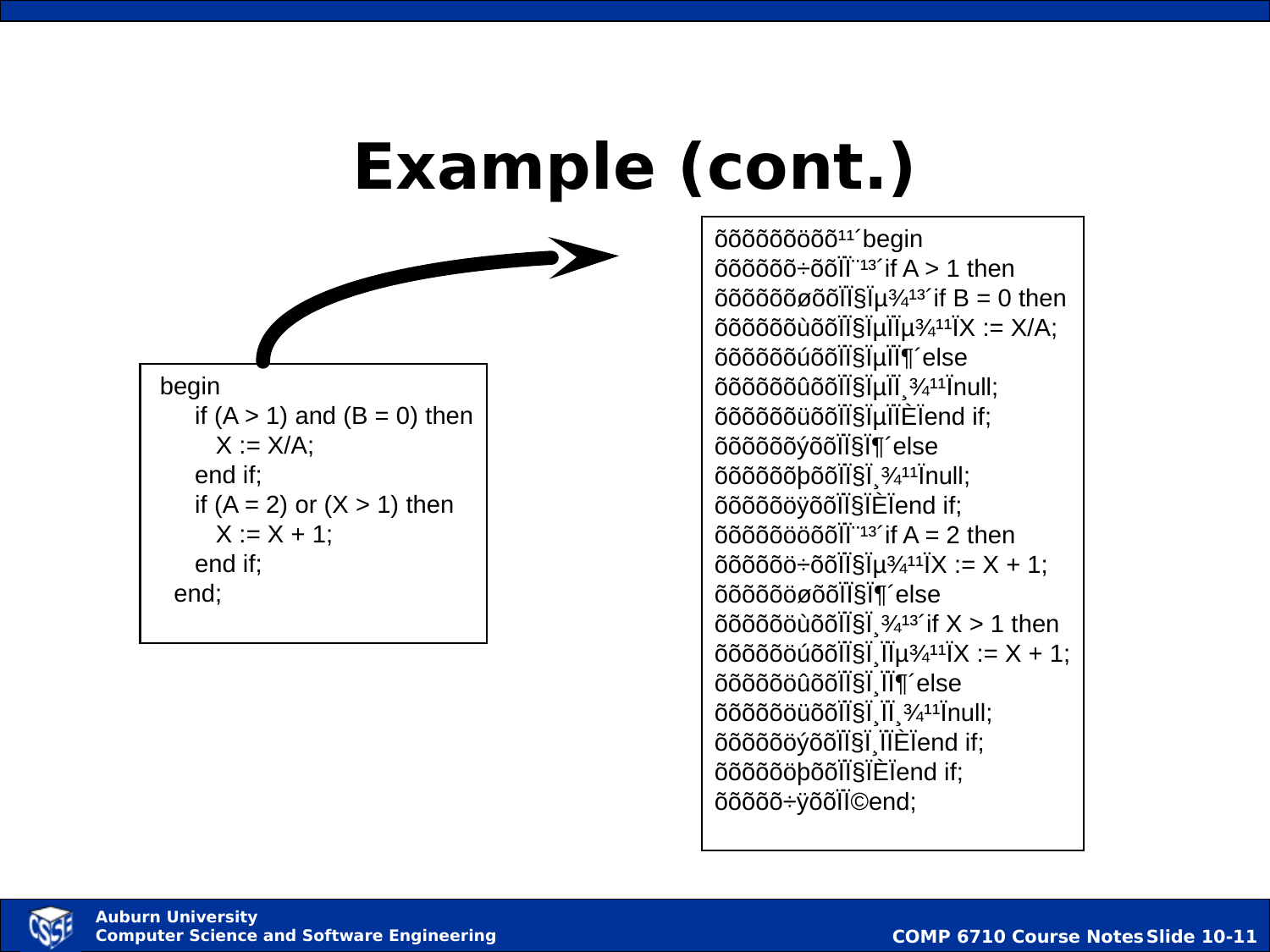

# Example (cont.)
õõõõõõöõõ¹¹´begin
õõõõõõ÷õõÏÏ¨¹³´if A > 1 then
õõõõõõøõõÏÏ§Ïµ¾¹³´if B = 0 then
õõõõõõùõõÏÏ§ÏµÏÏµ¾¹¹ÏX := X/A;
õõõõõõúõõÏÏ§ÏµÏÏ¶´else
õõõõõõûõõÏÏ§ÏµÏÏ¸¾¹¹Ïnull;
õõõõõõüõõÏÏ§ÏµÏÏÈÏend if;
õõõõõõýõõÏÏ§Ï¶´else
õõõõõõþõõÏÏ§Ï¸¾¹¹Ïnull;
õõõõõöÿõõÏÏ§ÏÈÏend if;
õõõõõööõõÏÏ¨¹³´if A = 2 then
õõõõõö÷õõÏÏ§Ïµ¾¹¹ÏX := X + 1;
õõõõõöøõõÏÏ§Ï¶´else
õõõõõöùõõÏÏ§Ï¸¾¹³´if X > 1 then
õõõõõöúõõÏÏ§Ï¸ÏÏµ¾¹¹ÏX := X + 1;
õõõõõöûõõÏÏ§Ï¸ÏÏ¶´else
õõõõõöüõõÏÏ§Ï¸ÏÏ¸¾¹¹Ïnull;
õõõõõöýõõÏÏ§Ï¸ÏÏÈÏend if;
õõõõõöþõõÏÏ§ÏÈÏend if;
õõõõõ÷ÿõõÏÏ©end;

 begin
      if (A > 1) and (B = 0) then
         X := X/A;
      end if;
      if (A = 2) or (X > 1) then
         X := X + 1;
      end if;
   end;